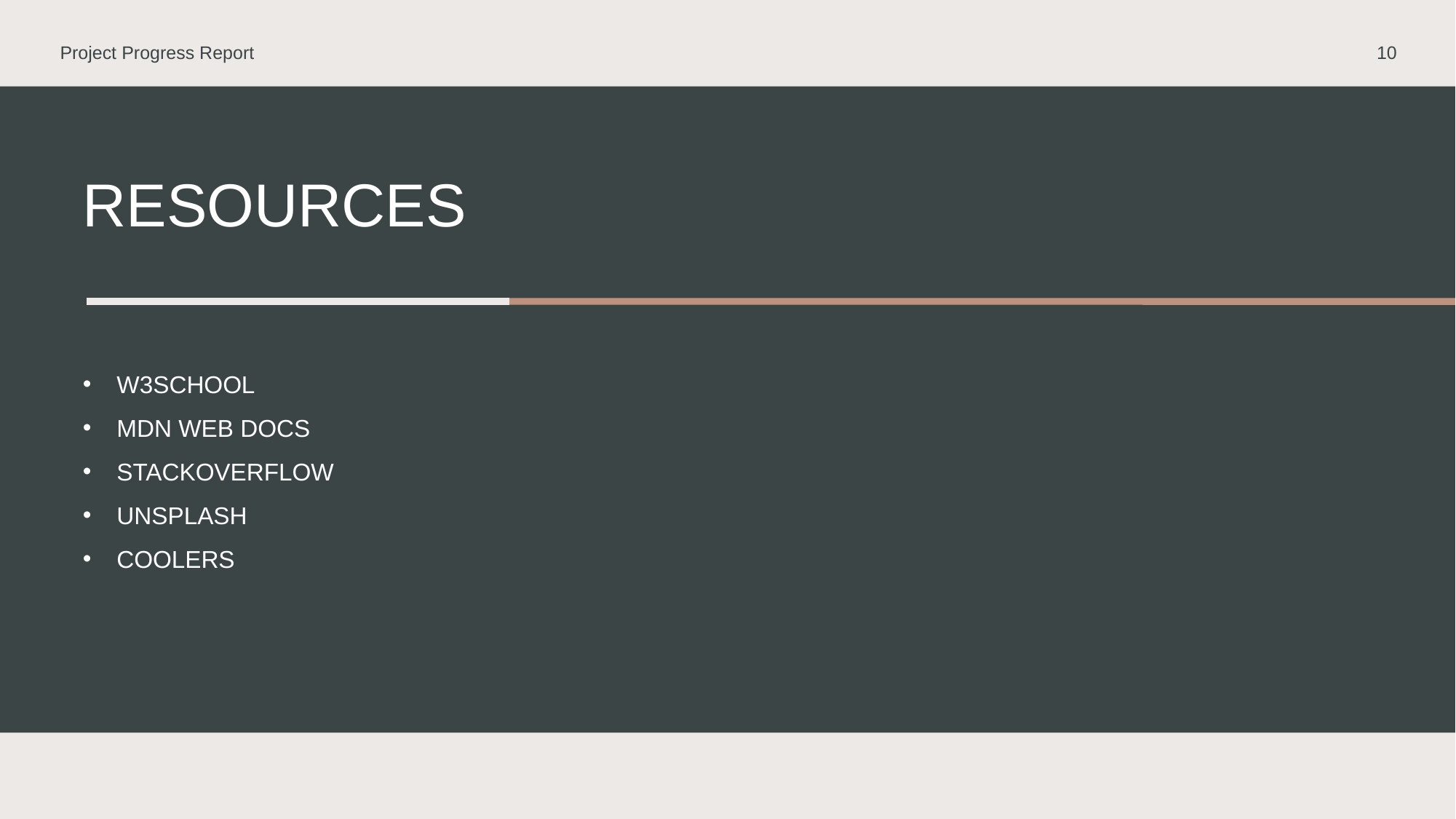

Project Progress Report
10
# RESOURCES
W3SCHOOL
MDN WEB DOCS
STACKOVERFLOW
UNSPLASH
COOLERS